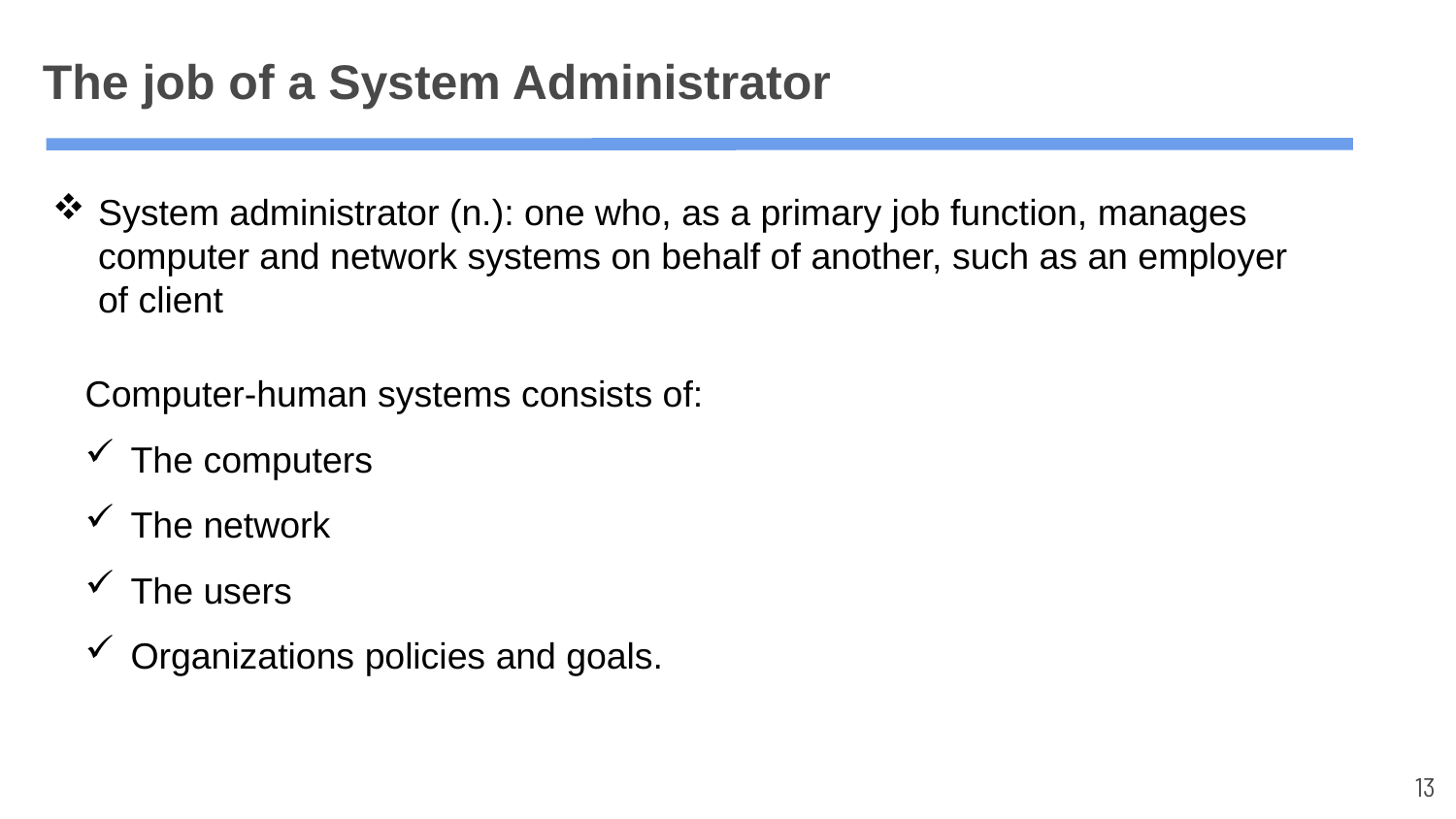

The job of a System Administrator
System administrator (n.): one who, as a primary job function, manages computer and network systems on behalf of another, such as an employer of client

Computer-human systems consists of:
The computers
The network
The users
Organizations policies and goals.
13